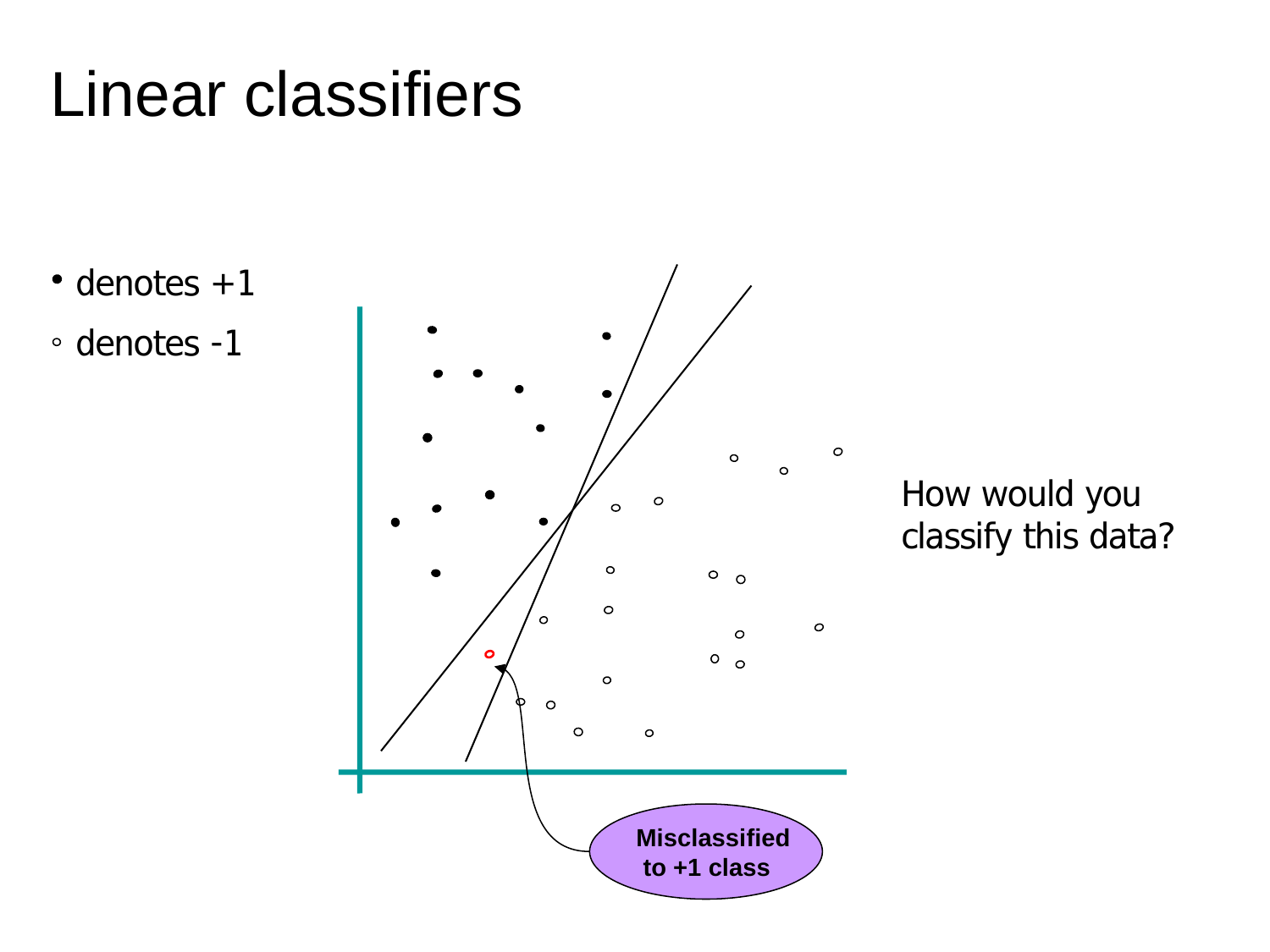

Linear classifiers
 denotes +1
 denotes -1

How would you classify this data?

Misclassified
 to +1 class